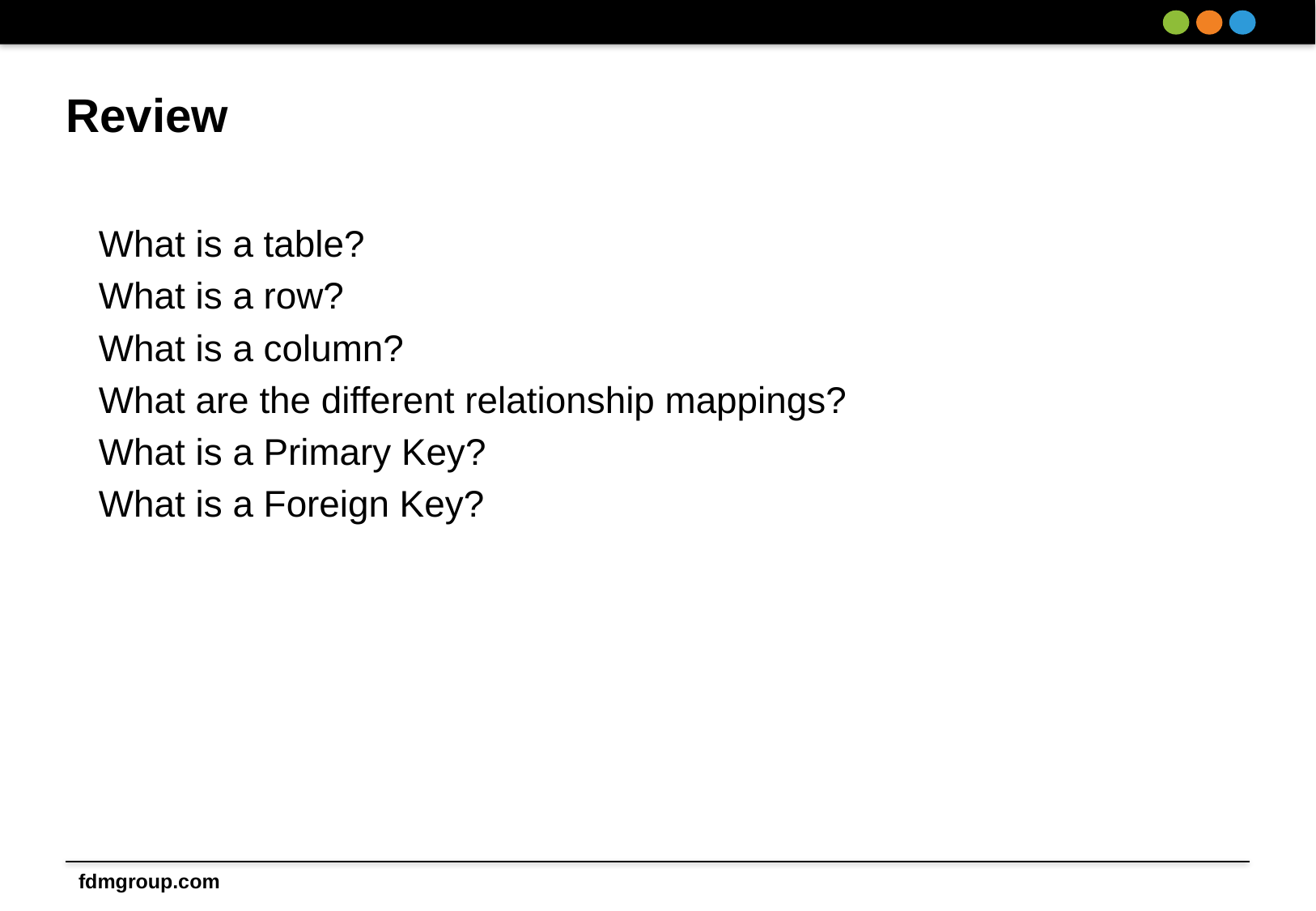

# Review
What is a table?
What is a row?
What is a column?
What are the different relationship mappings?
What is a Primary Key?
What is a Foreign Key?